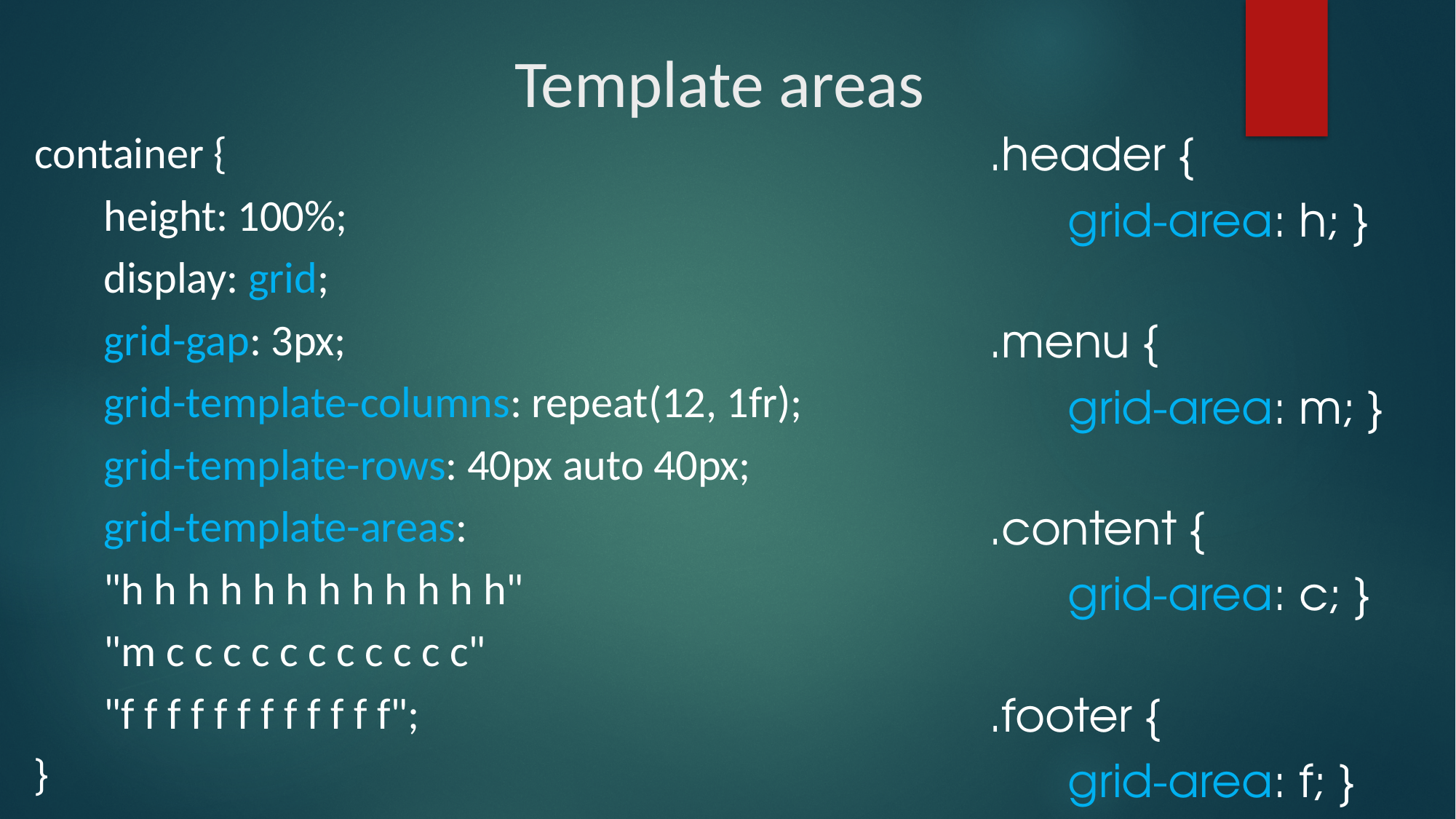

# Template areas
container {
	height: 100%;
	display: grid;
	grid-gap: 3px;
	grid-template-columns: repeat(12, 1fr);
	grid-template-rows: 40px auto 40px;
	grid-template-areas:
	"h h h h h h h h h h h h"
	"m c c c c c c c c c c c"
	"f f f f f f f f f f f f";
}

.header {
	grid-area: h; }
.menu {
	grid-area: m; }
.content {
	grid-area: c; }
.footer {
	grid-area: f; }